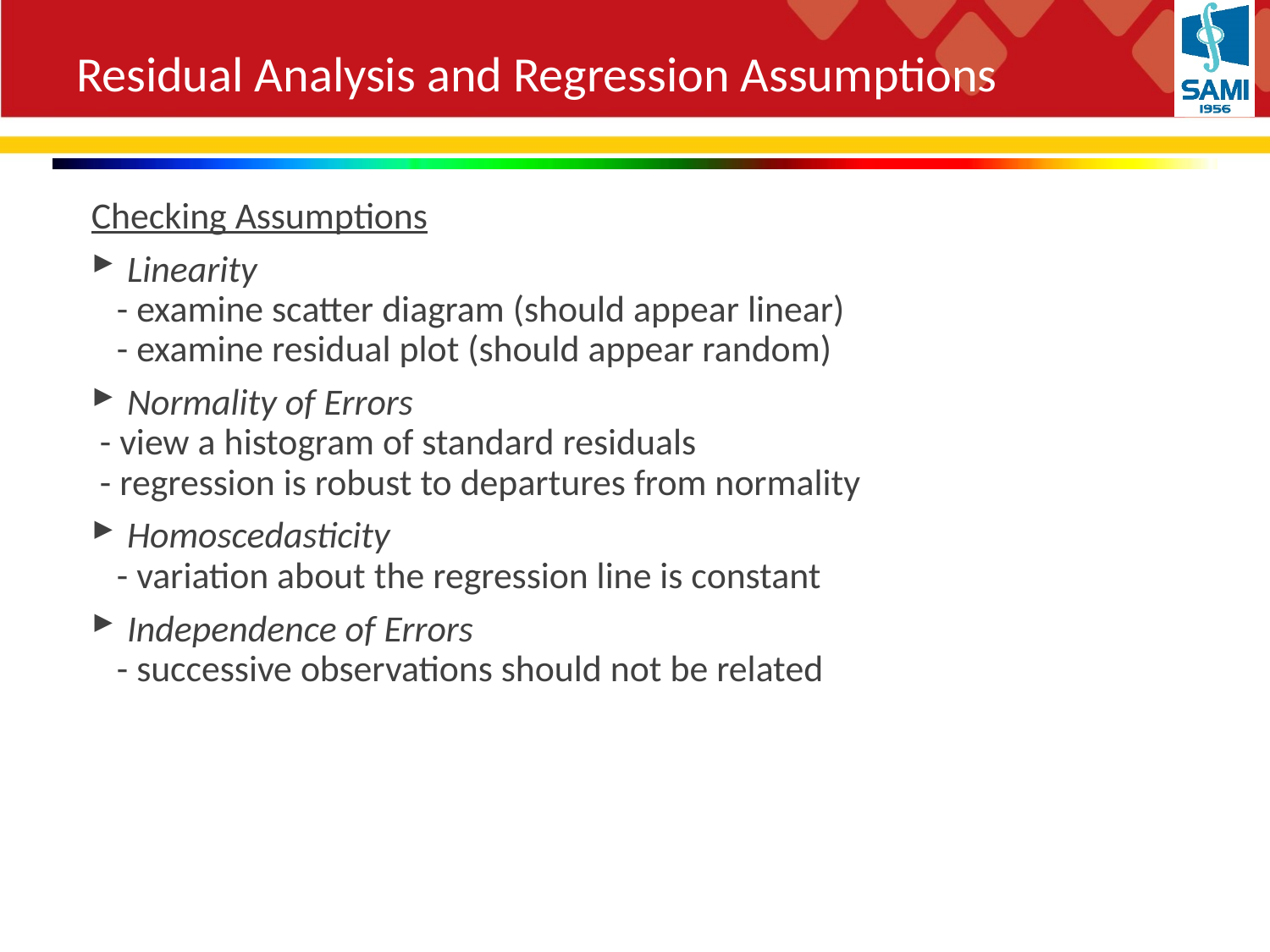

# Residual Analysis and Regression Assumptions
Checking Assumptions
Linearity
   - examine scatter diagram (should appear linear)
   - examine residual plot (should appear random)
Normality of Errors
 - view a histogram of standard residuals
 - regression is robust to departures from normality
Homoscedasticity
   - variation about the regression line is constant
Independence of Errors
   - successive observations should not be related